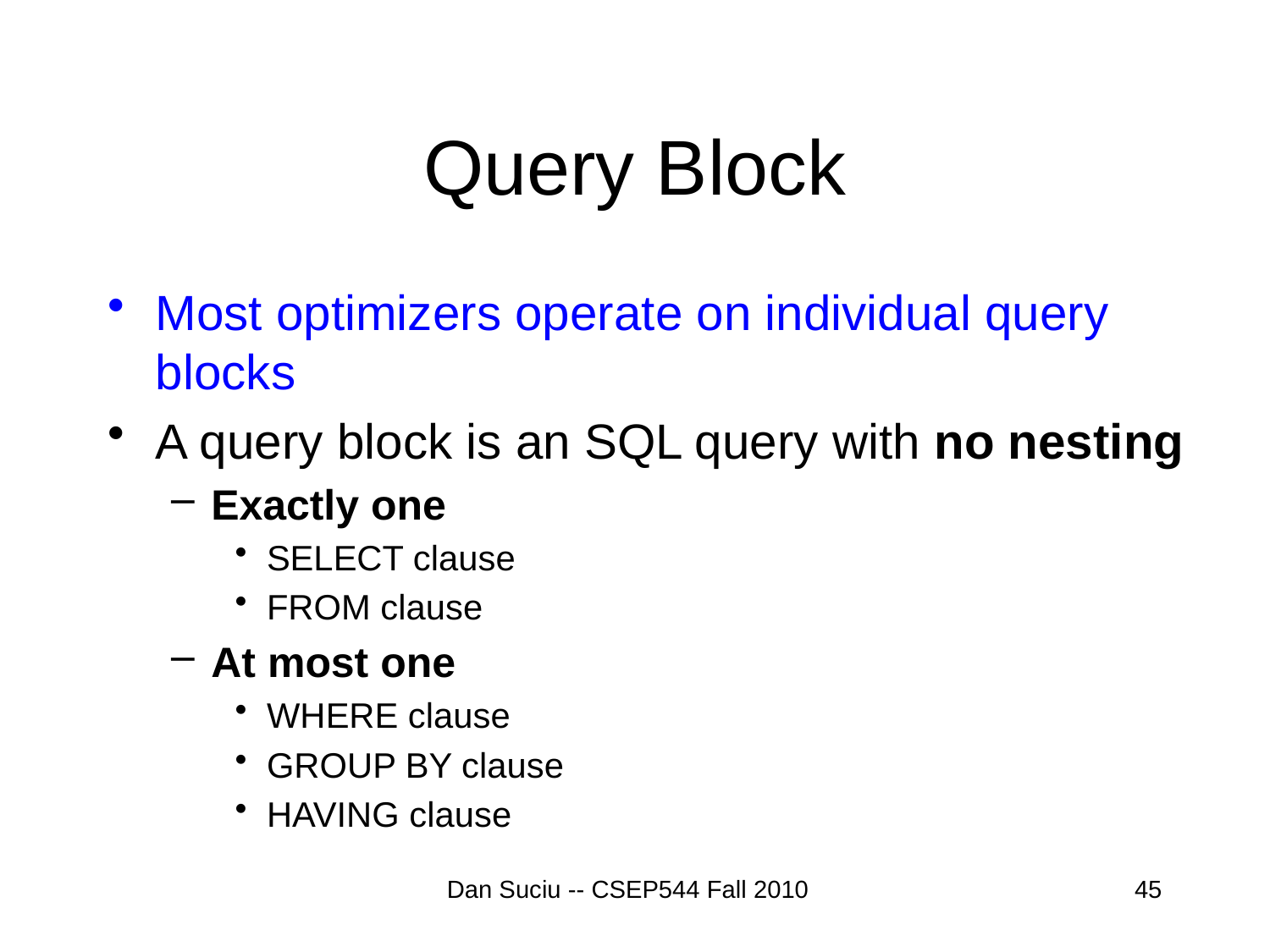

# Query Block
Most optimizers operate on individual query blocks
A query block is an SQL query with no nesting
Exactly one
SELECT clause
FROM clause
At most one
WHERE clause
GROUP BY clause
HAVING clause
Dan Suciu -- CSEP544 Fall 2010
45